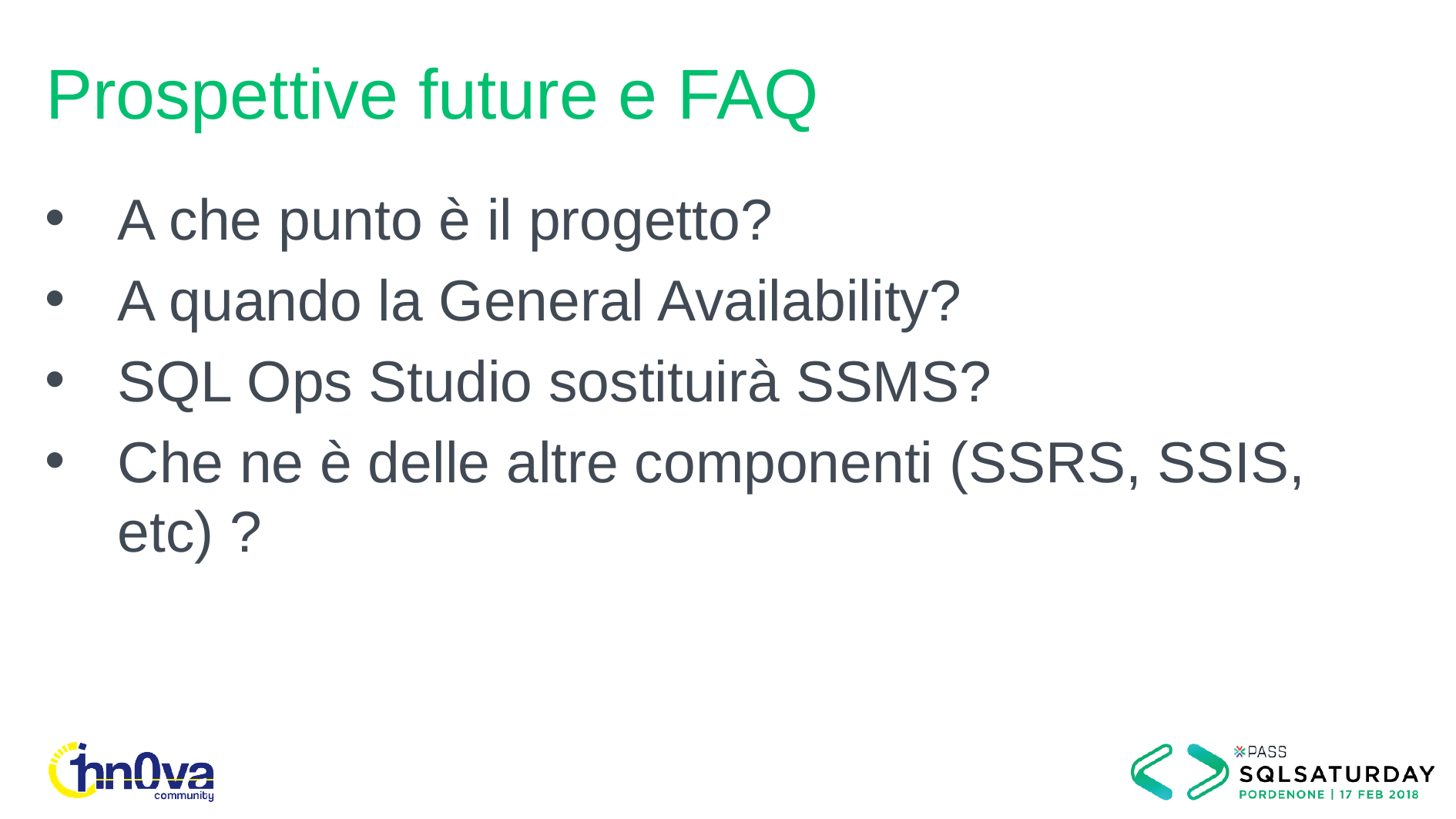

# Prospettive future e FAQ
A che punto è il progetto?
A quando la General Availability?
SQL Ops Studio sostituirà SSMS?
Che ne è delle altre componenti (SSRS, SSIS, etc) ?